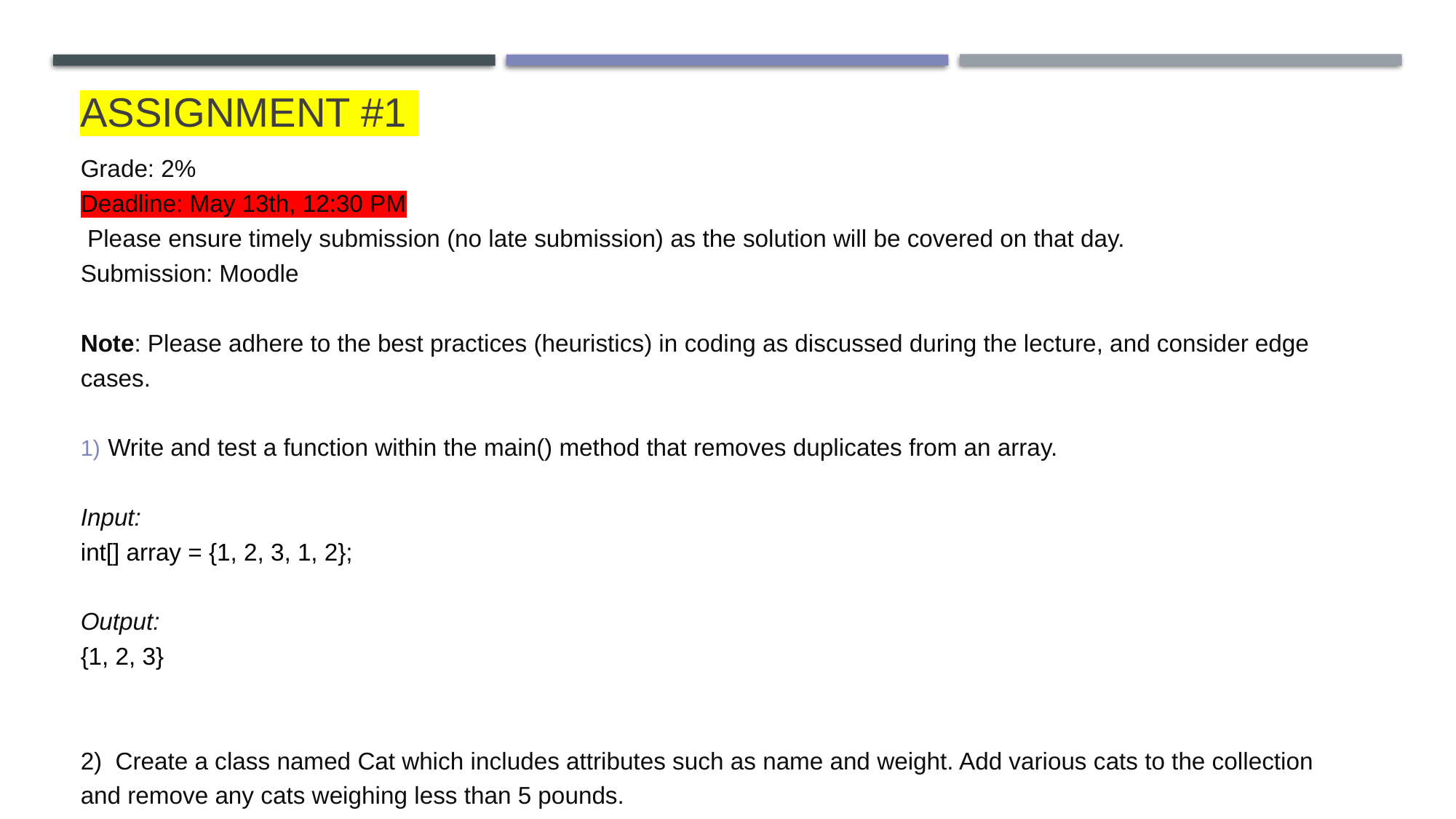

# ASSIGNMENT #1
Grade: 2%
Deadline: May 13th, 12:30 PM
 Please ensure timely submission (no late submission) as the solution will be covered on that day.
Submission: Moodle

Note: Please adhere to the best practices (heuristics) in coding as discussed during the lecture, and consider edge cases.

Write and test a function within the main() method that removes duplicates from an array.

Input:
int[] array = {1, 2, 3, 1, 2};

Output:
{1, 2, 3}

2)  Create a class named Cat which includes attributes such as name and weight. Add various cats to the collection and remove any cats weighing less than 5 pounds.